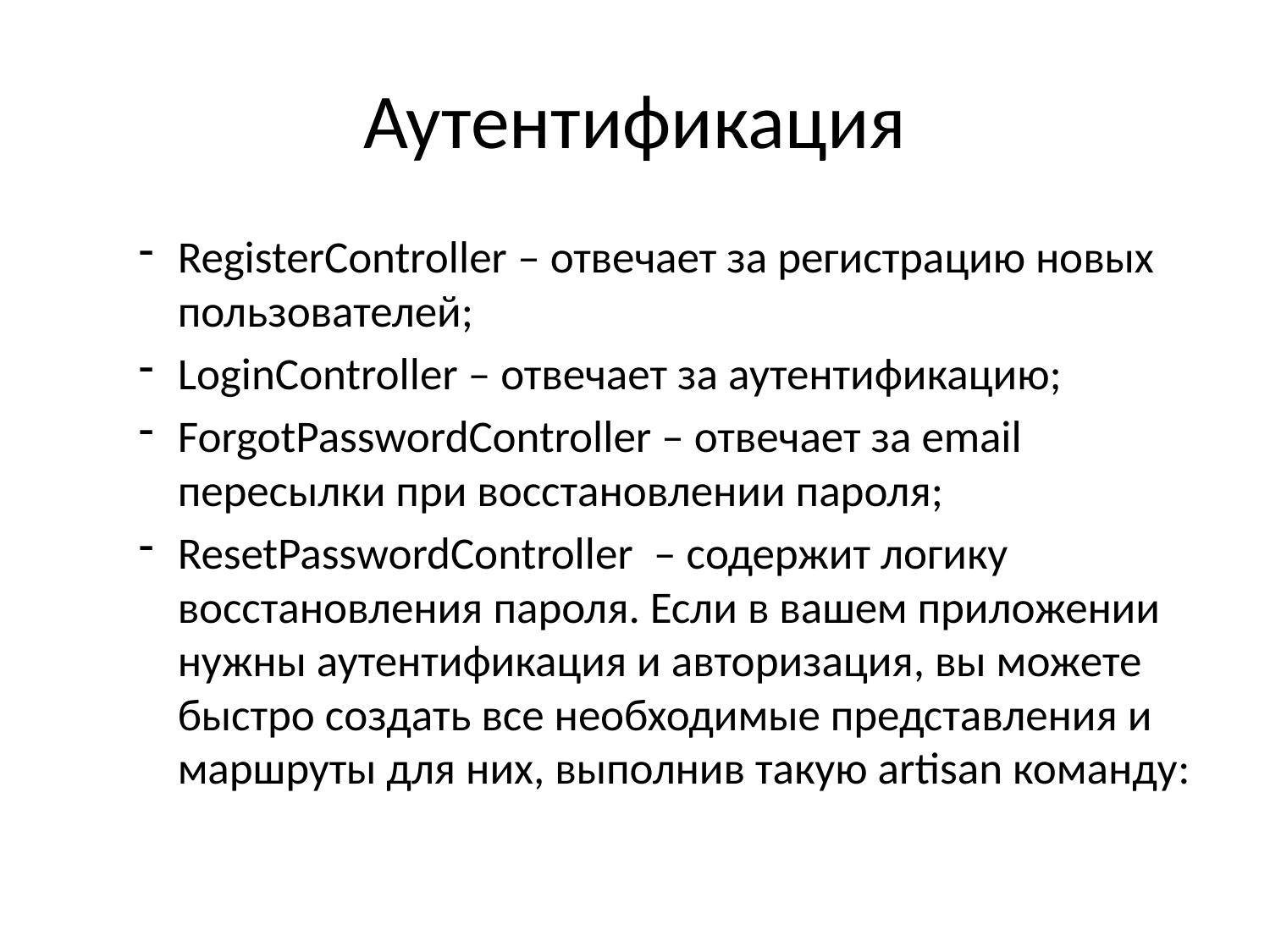

# Аутентификация
RegisterController – отвечает за регистрацию новых пользователей;
LoginController – отвечает за аутентификацию;
ForgotPasswordController – отвечает за email пересылки при восстановлении пароля;
ResetPasswordController  – содержит логику восстановления пароля. Если в вашем приложении нужны аутентификация и авторизация, вы можете быстро создать все необходимые представления и маршруты для них, выполнив такую artisan команду: